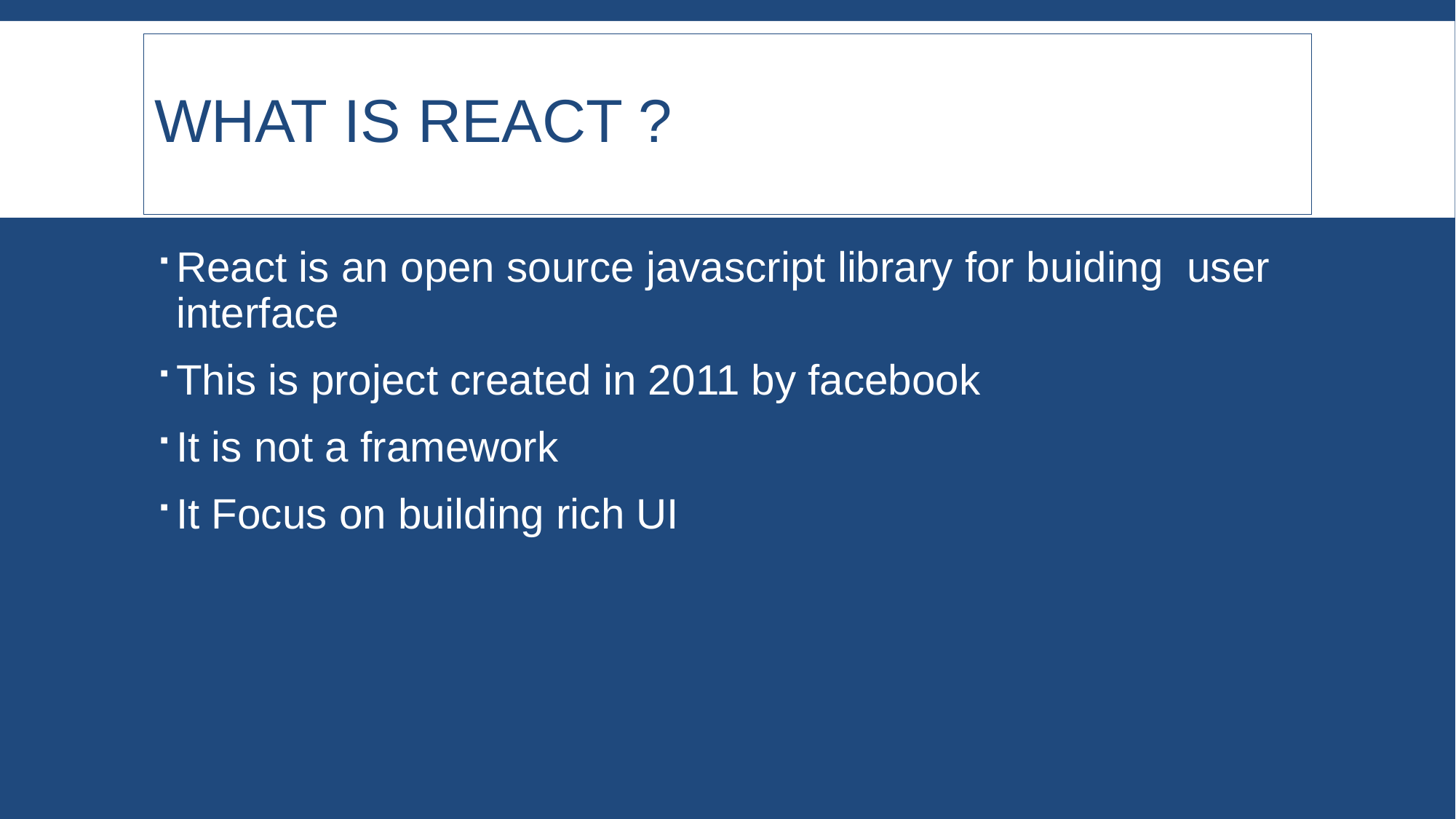

# What is React ?
React is an open source javascript library for buiding  user interface
This is project created in 2011 by facebook
It is not a framework
It Focus on building rich UI